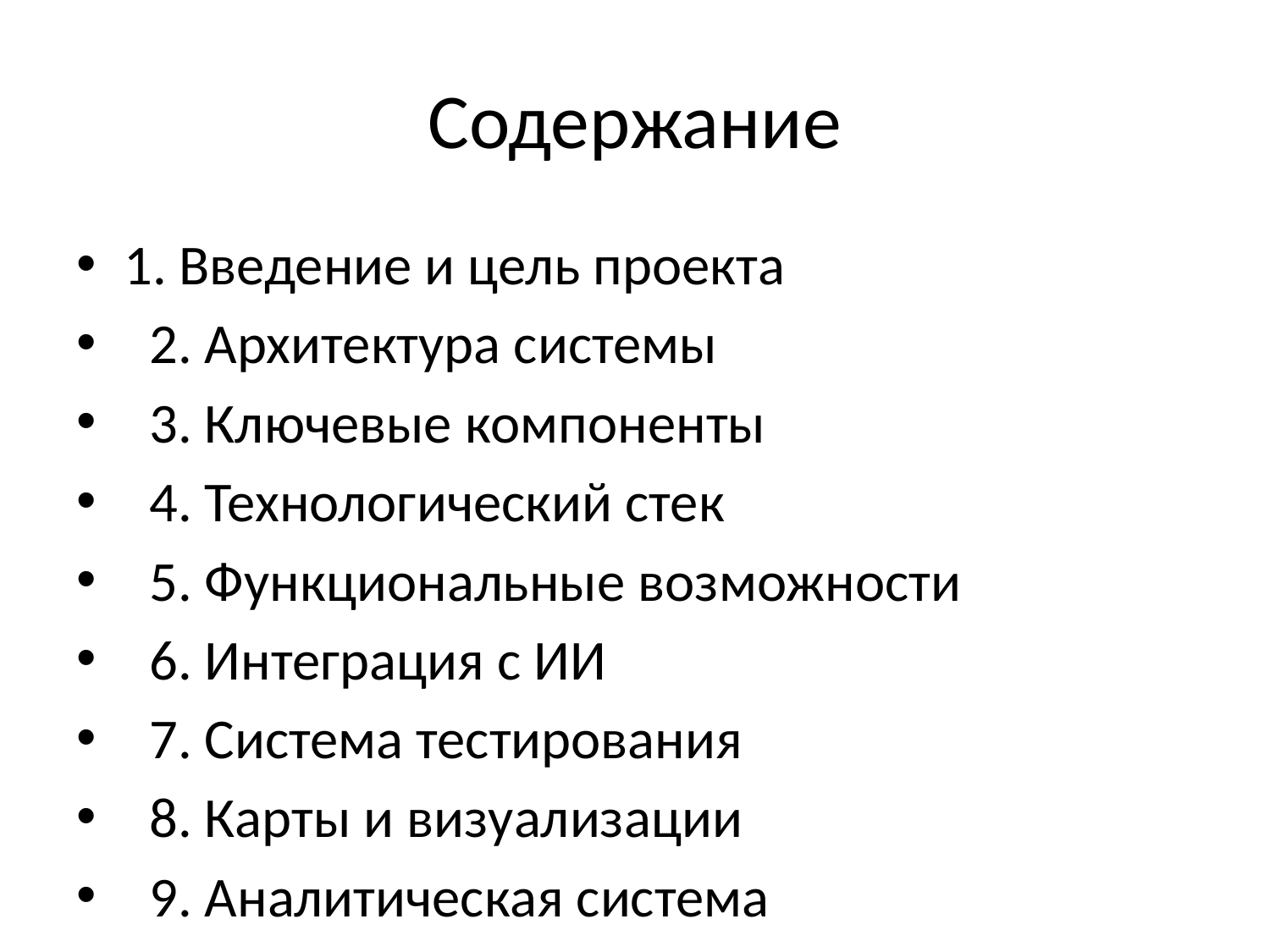

# Содержание
1. Введение и цель проекта
  2. Архитектура системы
  3. Ключевые компоненты
  4. Технологический стек
  5. Функциональные возможности
  6. Интеграция с ИИ
  7. Система тестирования
  8. Карты и визуализации
  9. Аналитическая система
  10. Административная панель
  11. Оптимизация производительности
  12. Безопасность
  13. Результаты проекта
  14. Перспективы развития